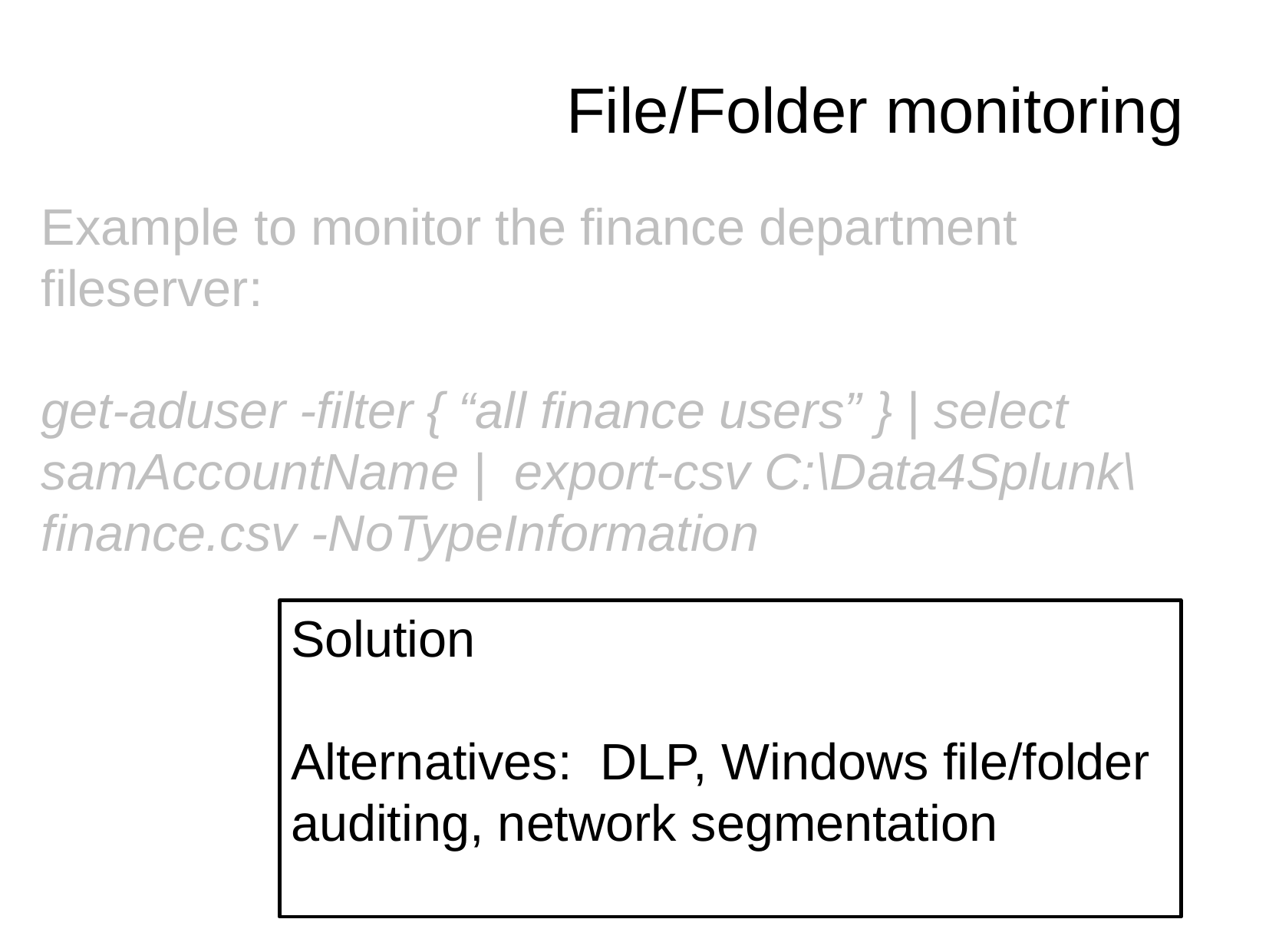

File/Folder monitoring
Example to monitor the finance department fileserver:

get-aduser -filter { “all finance users” } | select samAccountName |  export-csv C:\Data4Splunk\finance.csv -NoTypeInformation
Solution

Alternatives:  DLP, Windows file/folder auditing, network segmentation